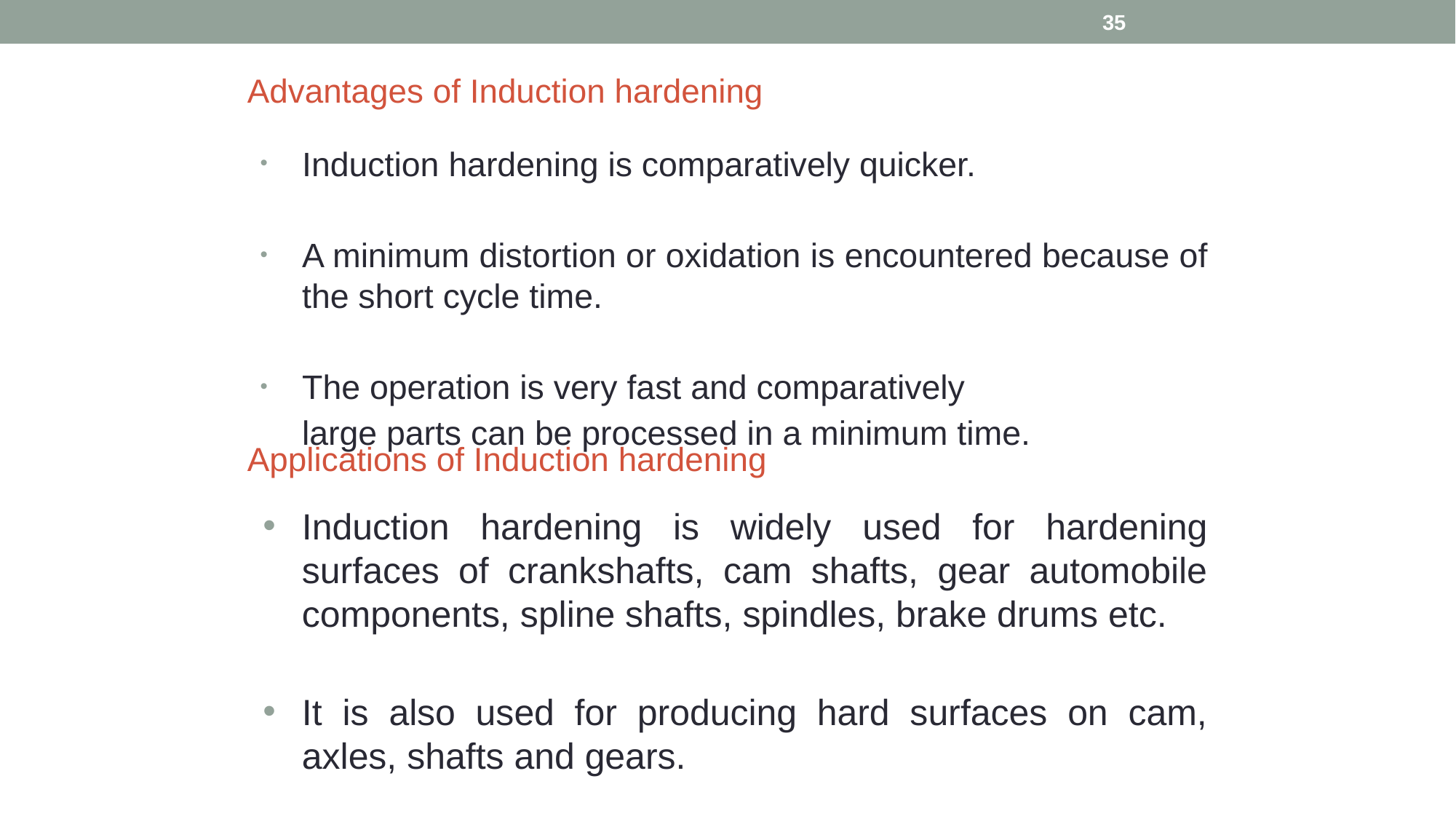

35
# Advantages of Induction hardening
Induction hardening is comparatively quicker.

A minimum distortion or oxidation is encountered because of the short cycle time.

The operation is very fast and comparatively
large parts can be processed in a minimum time.

Applications of Induction hardening
Induction hardening is widely used for hardening surfaces of crankshafts, cam shafts, gear automobile components, spline shafts, spindles, brake drums etc.

It is also used for producing hard surfaces on cam, axles, shafts and gears.